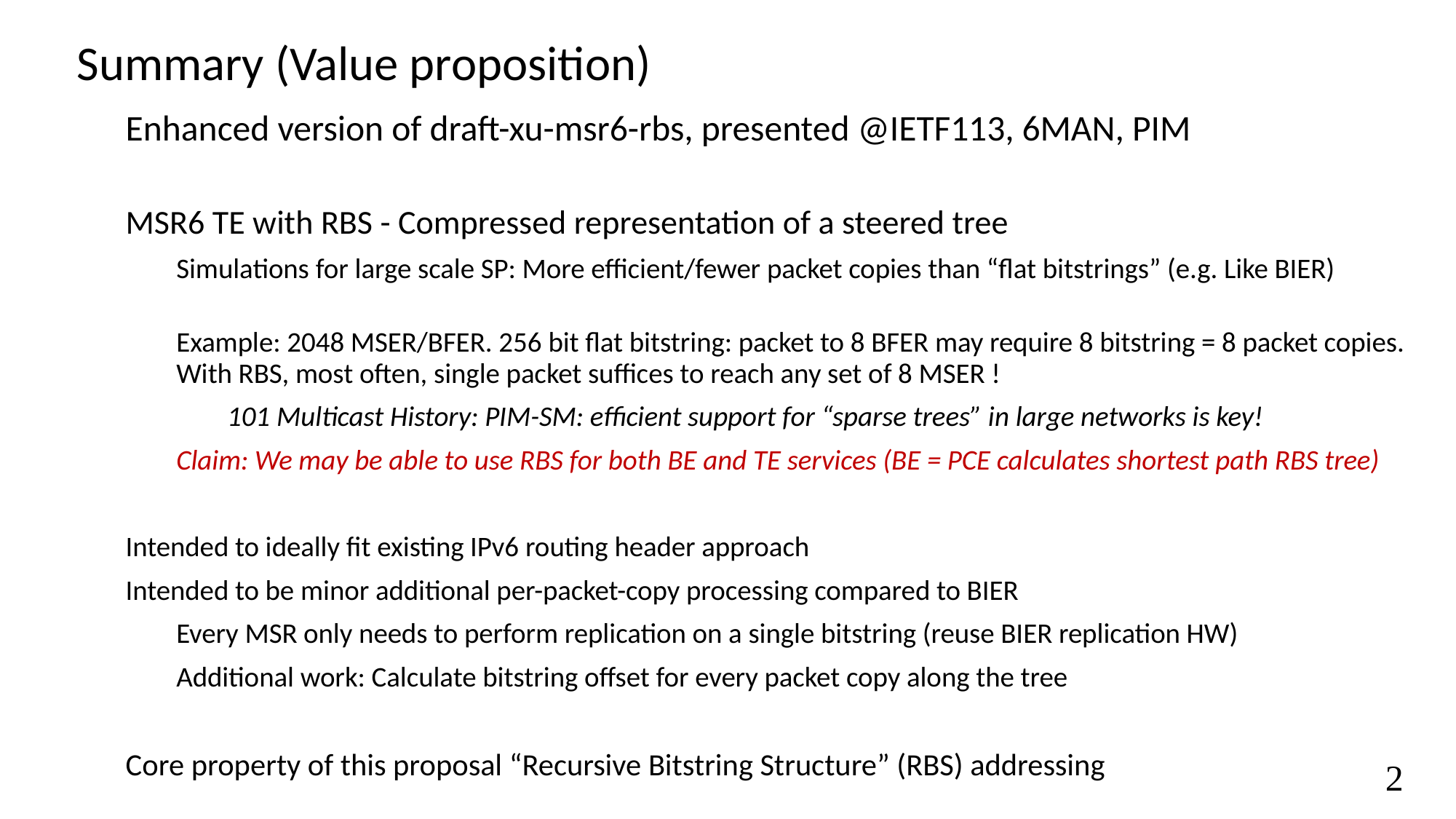

Summary (Value proposition)
Enhanced version of draft-xu-msr6-rbs, presented @IETF113, 6MAN, PIM

MSR6 TE with RBS - Compressed representation of a steered tree
Simulations for large scale SP: More efficient/fewer packet copies than “flat bitstrings” (e.g. Like BIER)
Example: 2048 MSER/BFER. 256 bit flat bitstring: packet to 8 BFER may require 8 bitstring = 8 packet copies. With RBS, most often, single packet suffices to reach any set of 8 MSER !
101 Multicast History: PIM-SM: efficient support for “sparse trees” in large networks is key!
Claim: We may be able to use RBS for both BE and TE services (BE = PCE calculates shortest path RBS tree)

Intended to ideally fit existing IPv6 routing header approach
Intended to be minor additional per-packet-copy processing compared to BIER
Every MSR only needs to perform replication on a single bitstring (reuse BIER replication HW)
Additional work: Calculate bitstring offset for every packet copy along the tree

Core property of this proposal “Recursive Bitstring Structure” (RBS) addressing
2